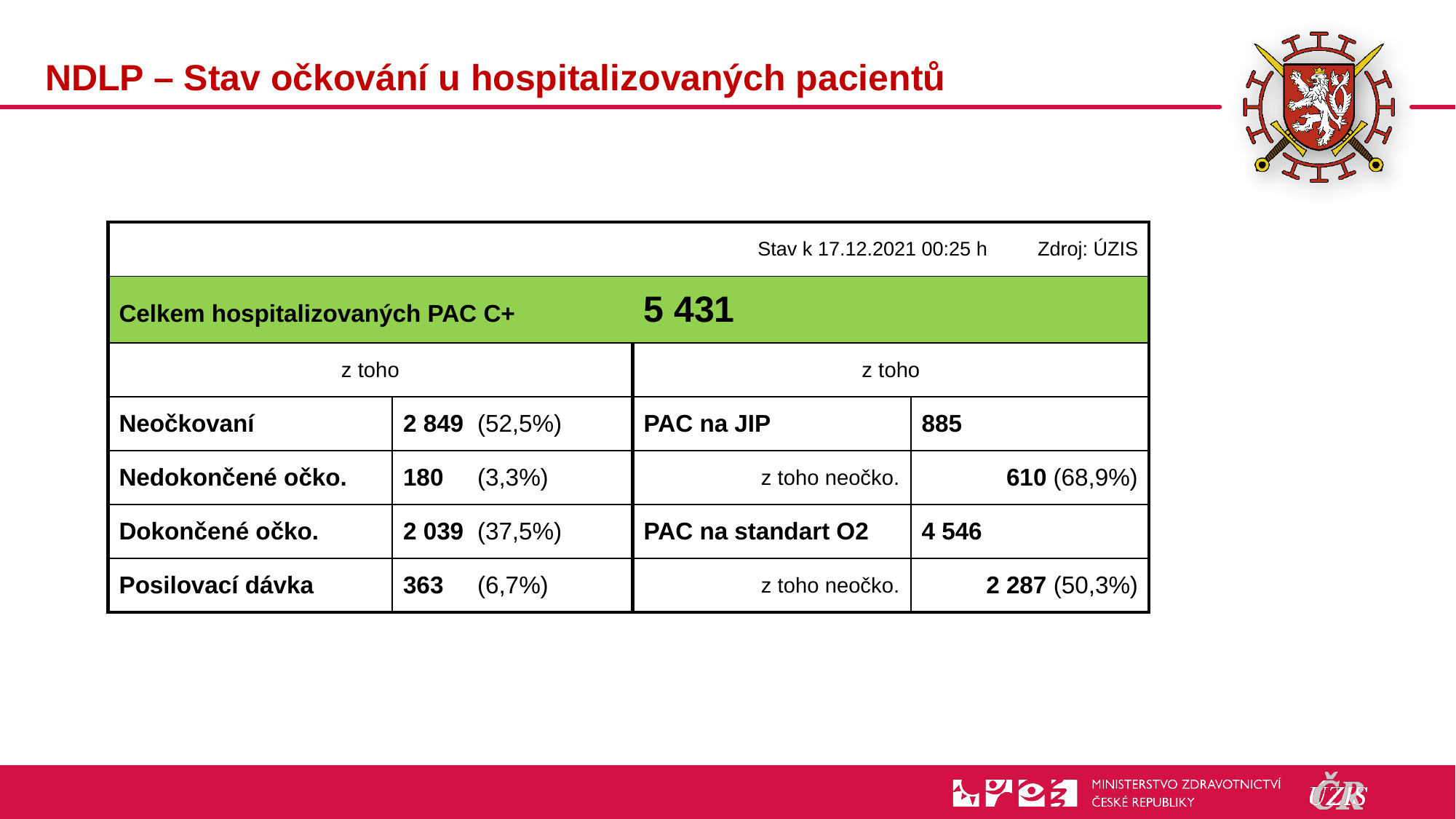

# NDLP – Stav očkování u hospitalizovaných pacientů
|  |  |  | Stav k 17.12.2021 00:25 h |  | Zdroj: ÚZIS |
| --- | --- | --- | --- | --- | --- |
| Celkem hospitalizovaných PAC C+ 5 431 |  |  |  |  |  |
| z toho |  |  | z toho |  |  |
| Neočkovaní |  | 2 849 (52,5%) | PAC na JIP | 885 |  |
| Nedokončené očko. |  | 180 (3,3%) | z toho neočko. | 610 (68,9%) |  |
| Dokončené očko. |  | 2 039 (37,5%) | PAC na standart O2 | 4 546 |  |
| Posilovací dávka |  | 363 (6,7%) | z toho neočko. | 2 287 (50,3%) |  |